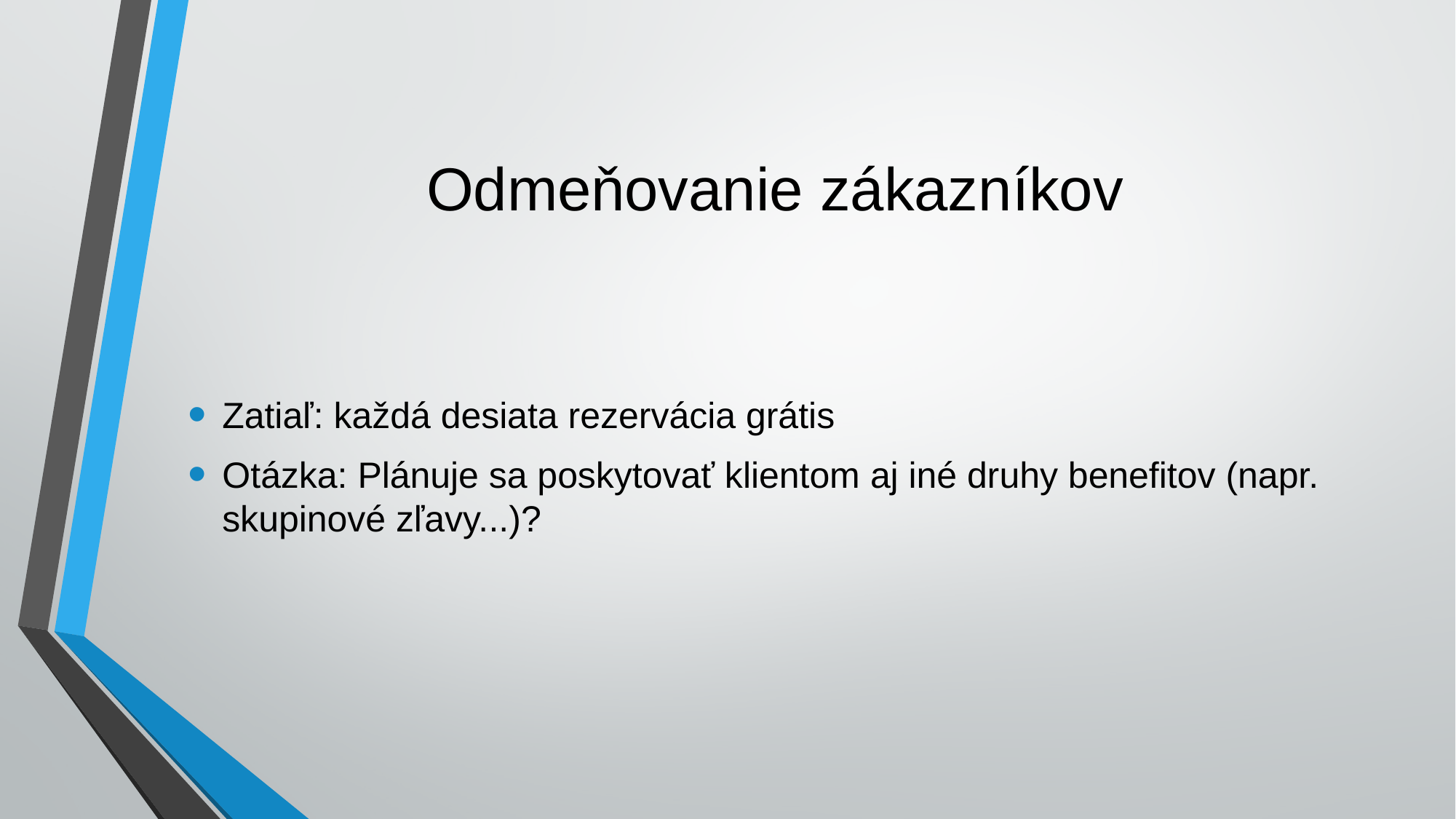

# Odmeňovanie zákazníkov
Zatiaľ: každá desiata rezervácia grátis
Otázka: Plánuje sa poskytovať klientom aj iné druhy benefitov (napr. skupinové zľavy...)?